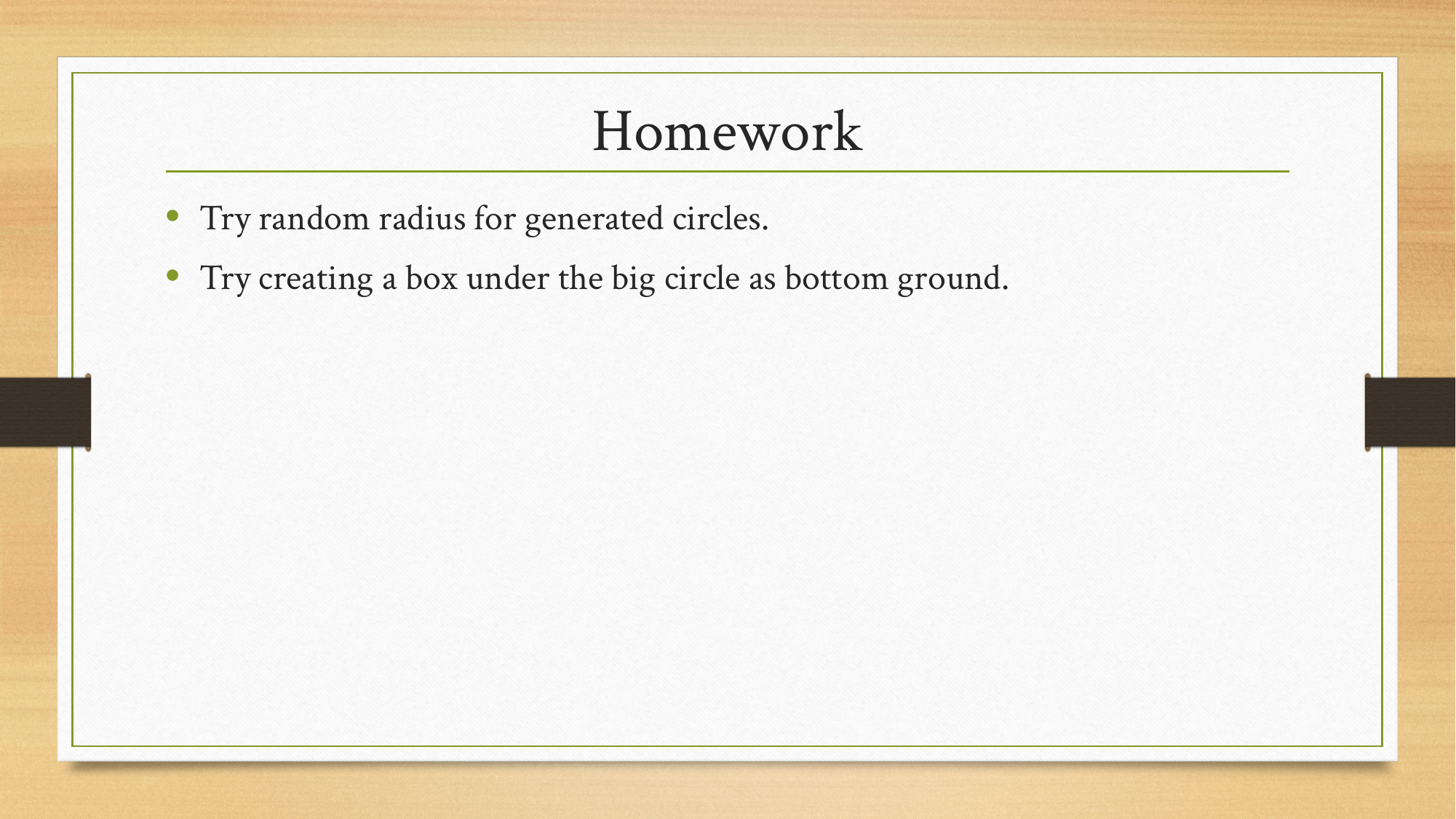

# Homework
Try random radius for generated circles.
Try creating a box under the big circle as bottom ground.